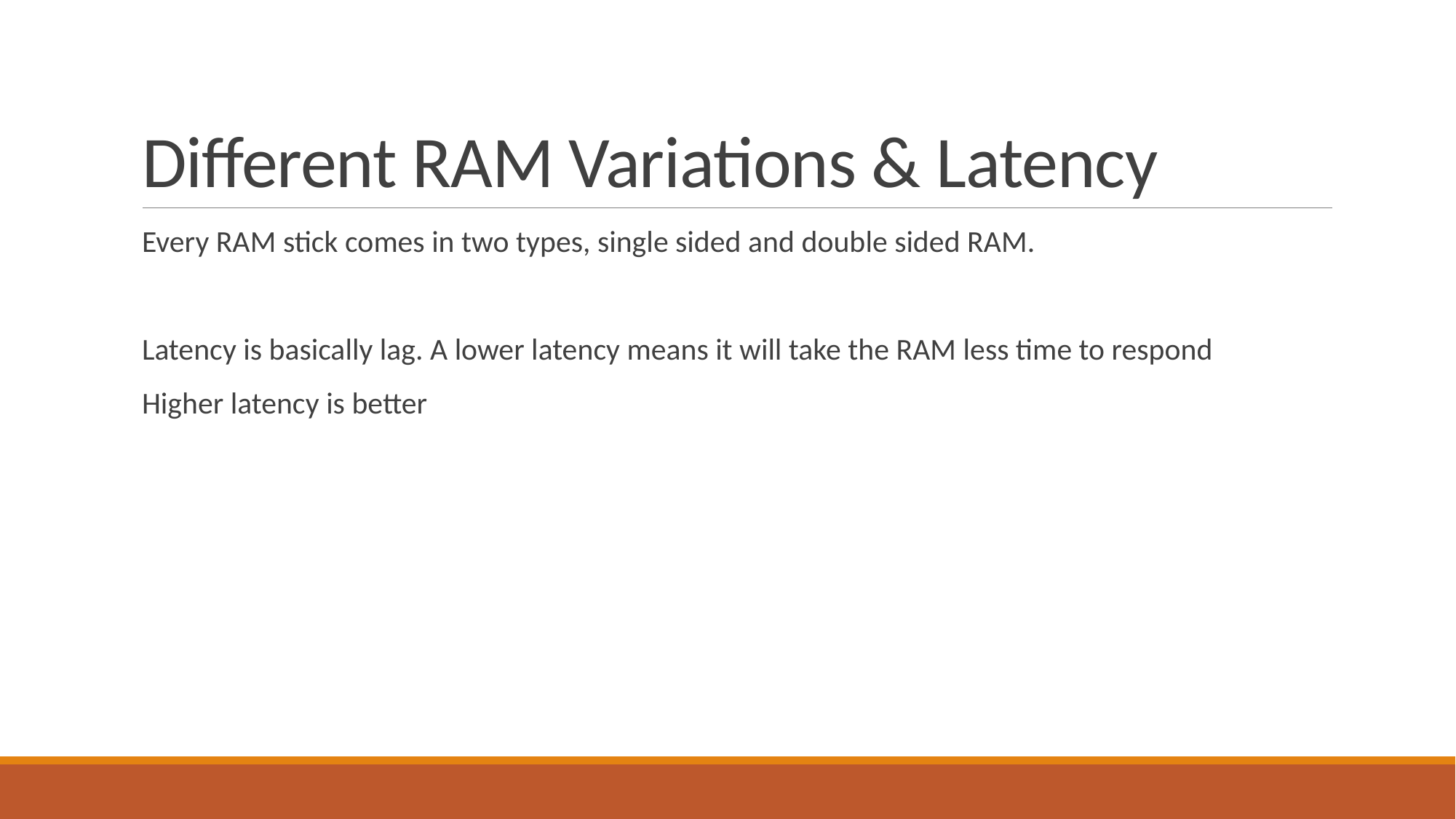

# Different RAM Variations & Latency
Every RAM stick comes in two types, single sided and double sided RAM.

Latency is basically lag. A lower latency means it will take the RAM less time to respond
Higher latency is better